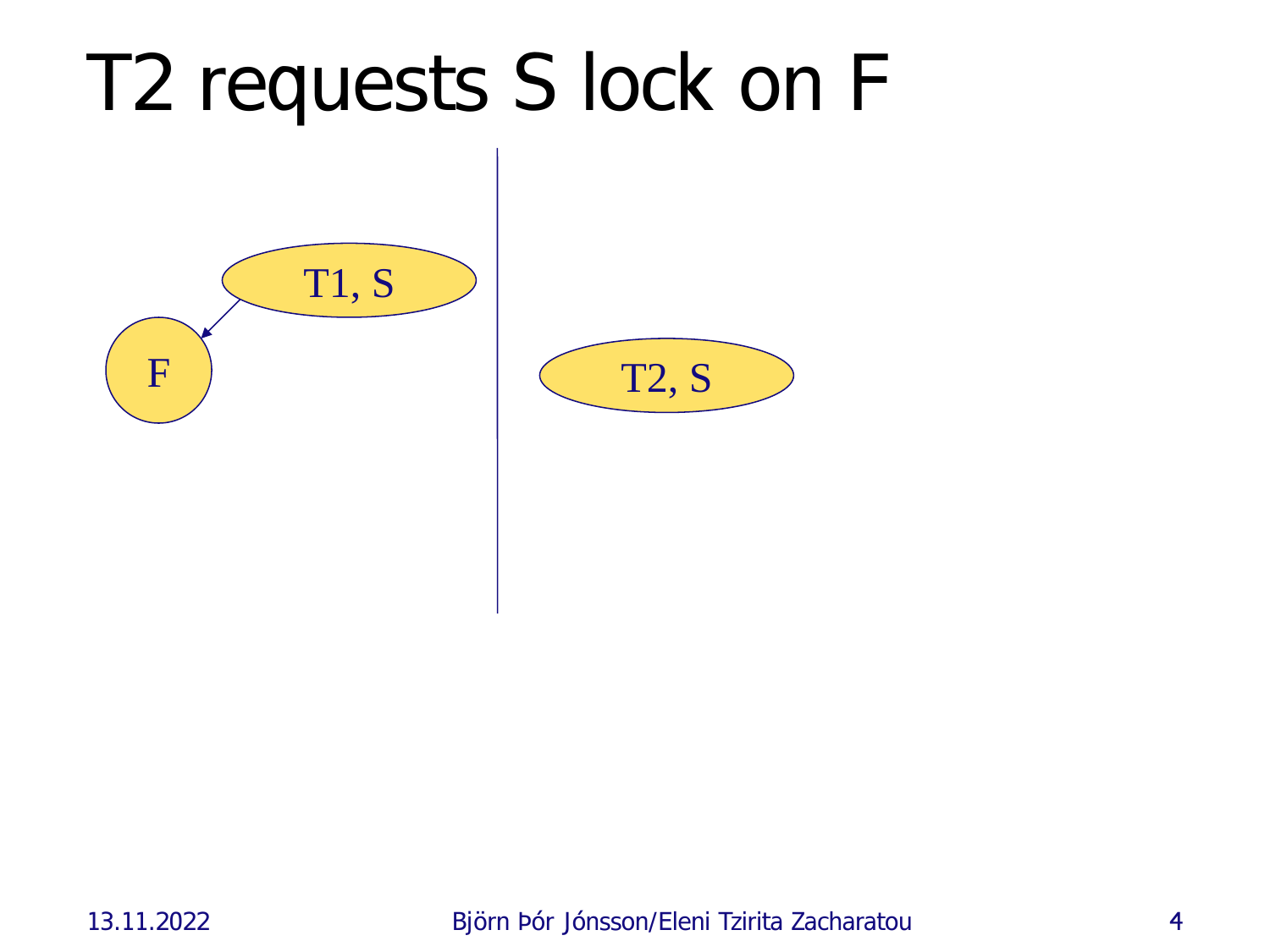

# T2 requests S lock on F

T1, S

F
T2, S
13.11.2022
Björn Þór Jónsson/Eleni Tzirita Zacharatou
4